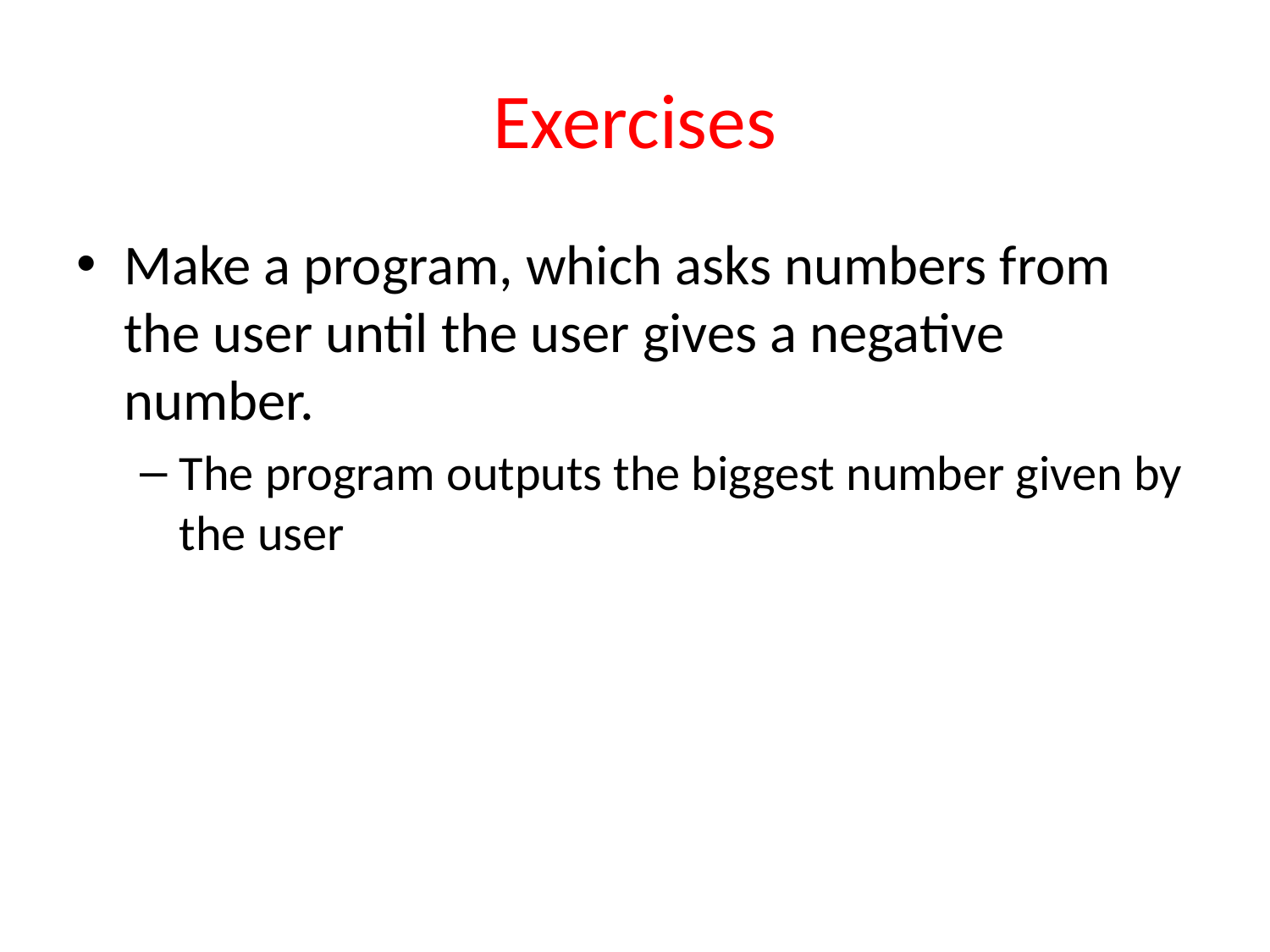

# Exercises
Make a program, which asks numbers from the user until the user gives a negative number.
The program outputs the biggest number given by the user